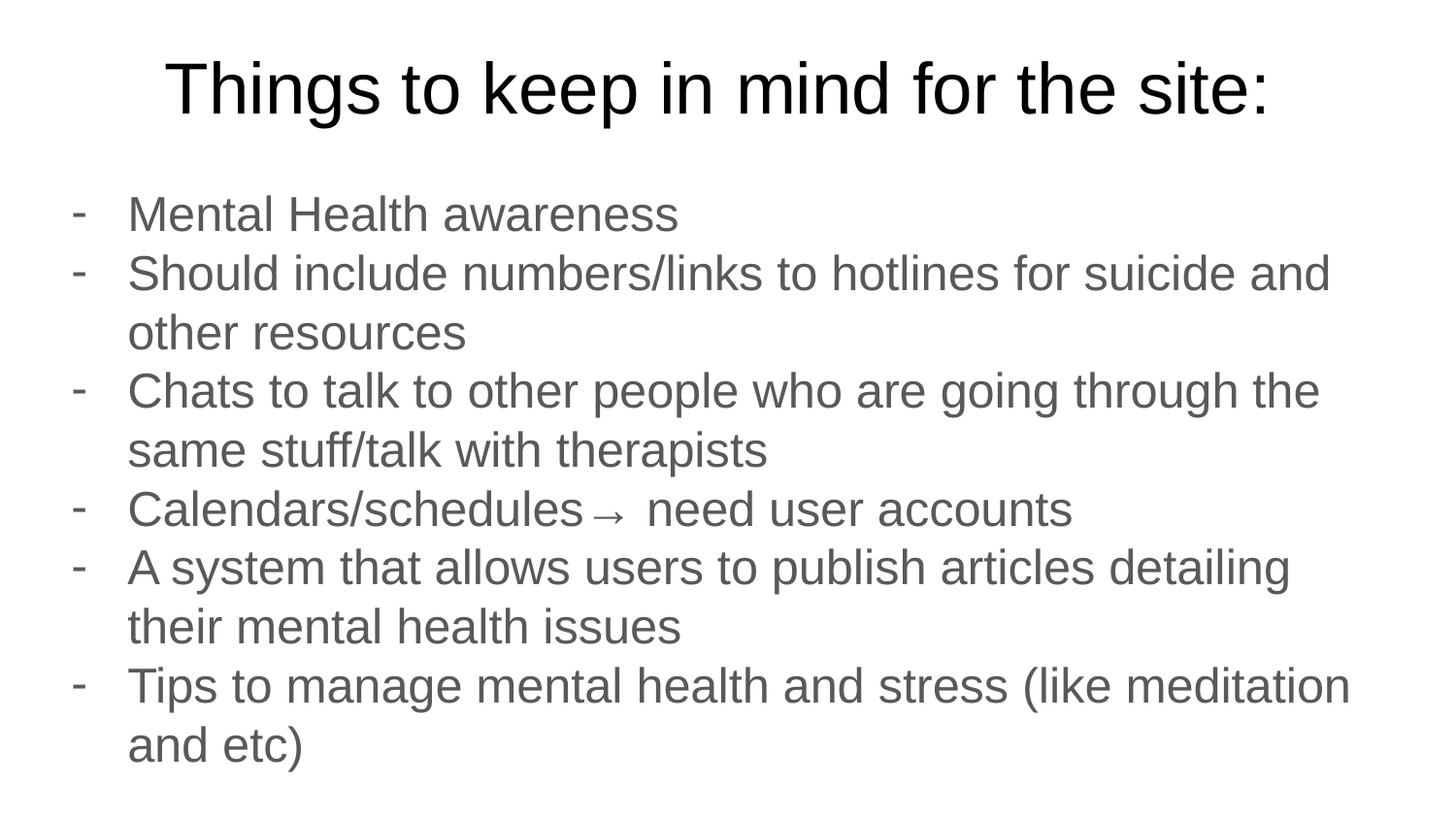

# Things to keep in mind for the site:
Mental Health awareness
Should include numbers/links to hotlines for suicide and other resources
Chats to talk to other people who are going through the same stuff/talk with therapists
Calendars/schedules→ need user accounts
A system that allows users to publish articles detailing their mental health issues
Tips to manage mental health and stress (like meditation and etc)